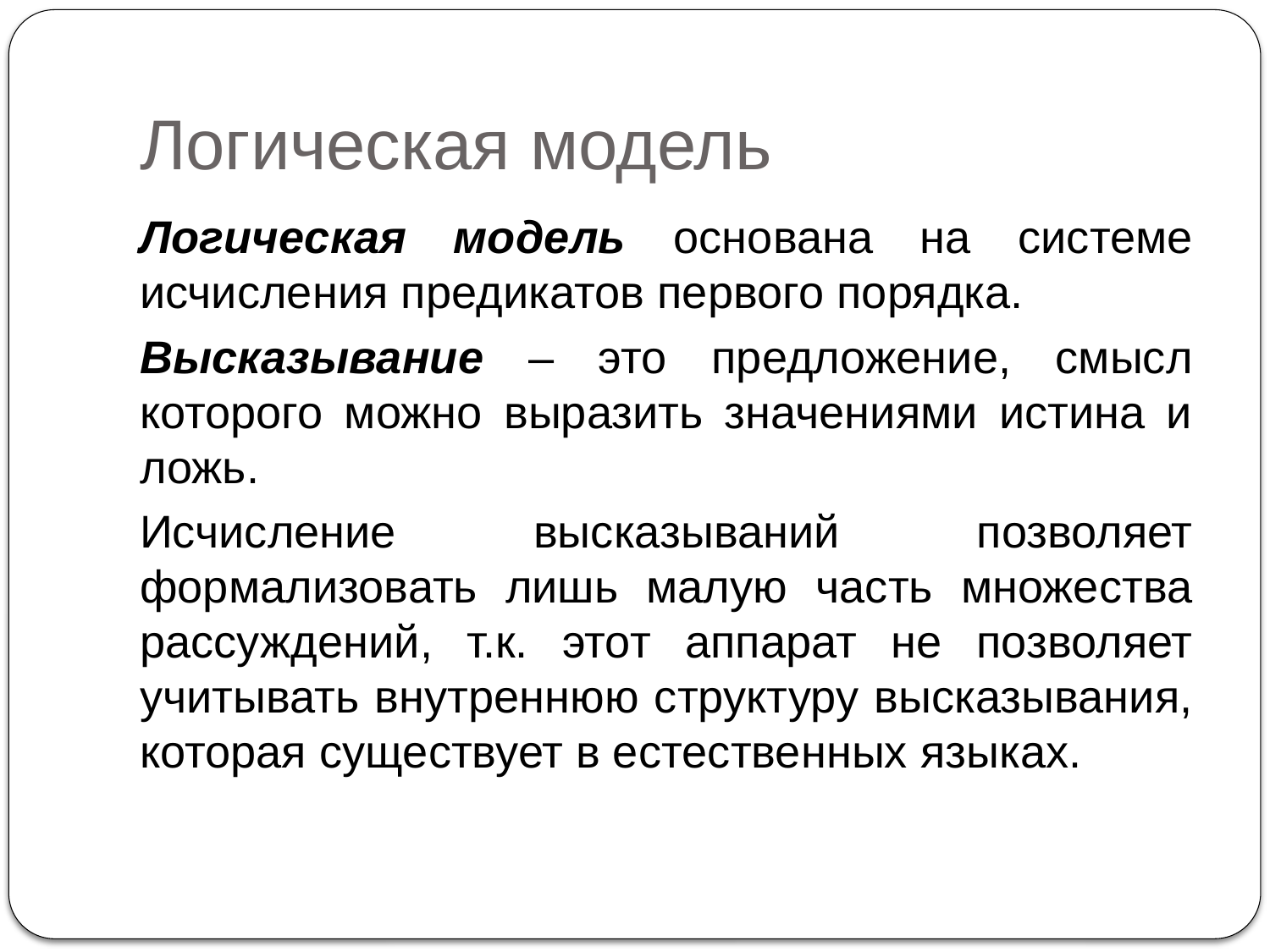

# Логическая модель
Логическая модель основана на системе исчисления предикатов первого порядка.
Высказывание – это предложение, смысл которого можно выразить значениями истина и ложь.
Исчисление высказываний позволяет формализовать лишь малую часть множества рассуждений, т.к. этот аппарат не позволяет учитывать внутреннюю структуру высказывания, которая существует в естественных языках.